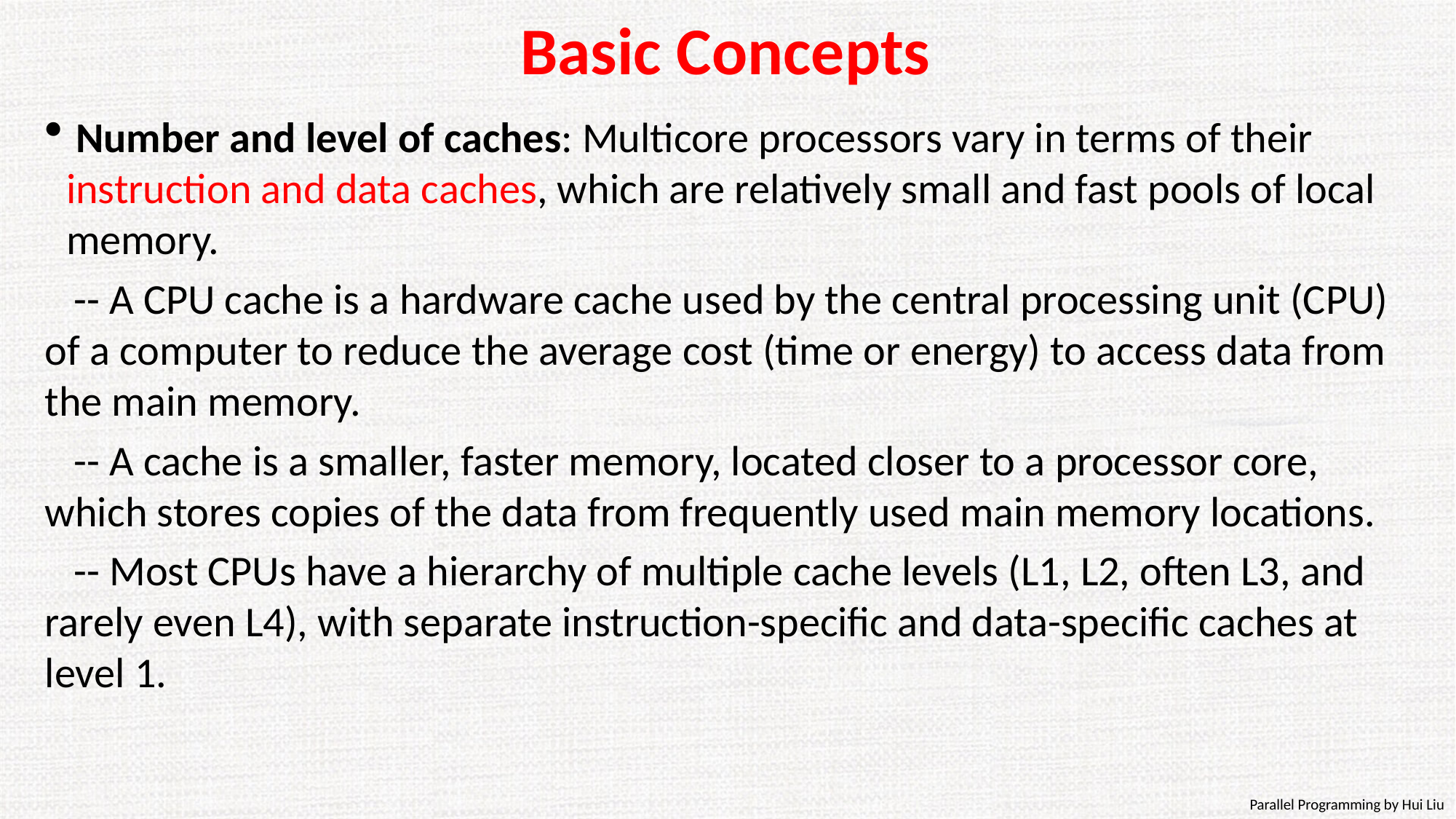

# Basic Concepts
 Number and level of caches: Multicore processors vary in terms of their instruction and data caches, which are relatively small and fast pools of local memory.
   -- A CPU cache is a hardware cache used by the central processing unit (CPU) of a computer to reduce the average cost (time or energy) to access data from the main memory.
   -- A cache is a smaller, faster memory, located closer to a processor core, which stores copies of the data from frequently used main memory locations.
   -- Most CPUs have a hierarchy of multiple cache levels (L1, L2, often L3, and rarely even L4), with separate instruction-specific and data-specific caches at level 1.
Parallel Programming by Hui Liu